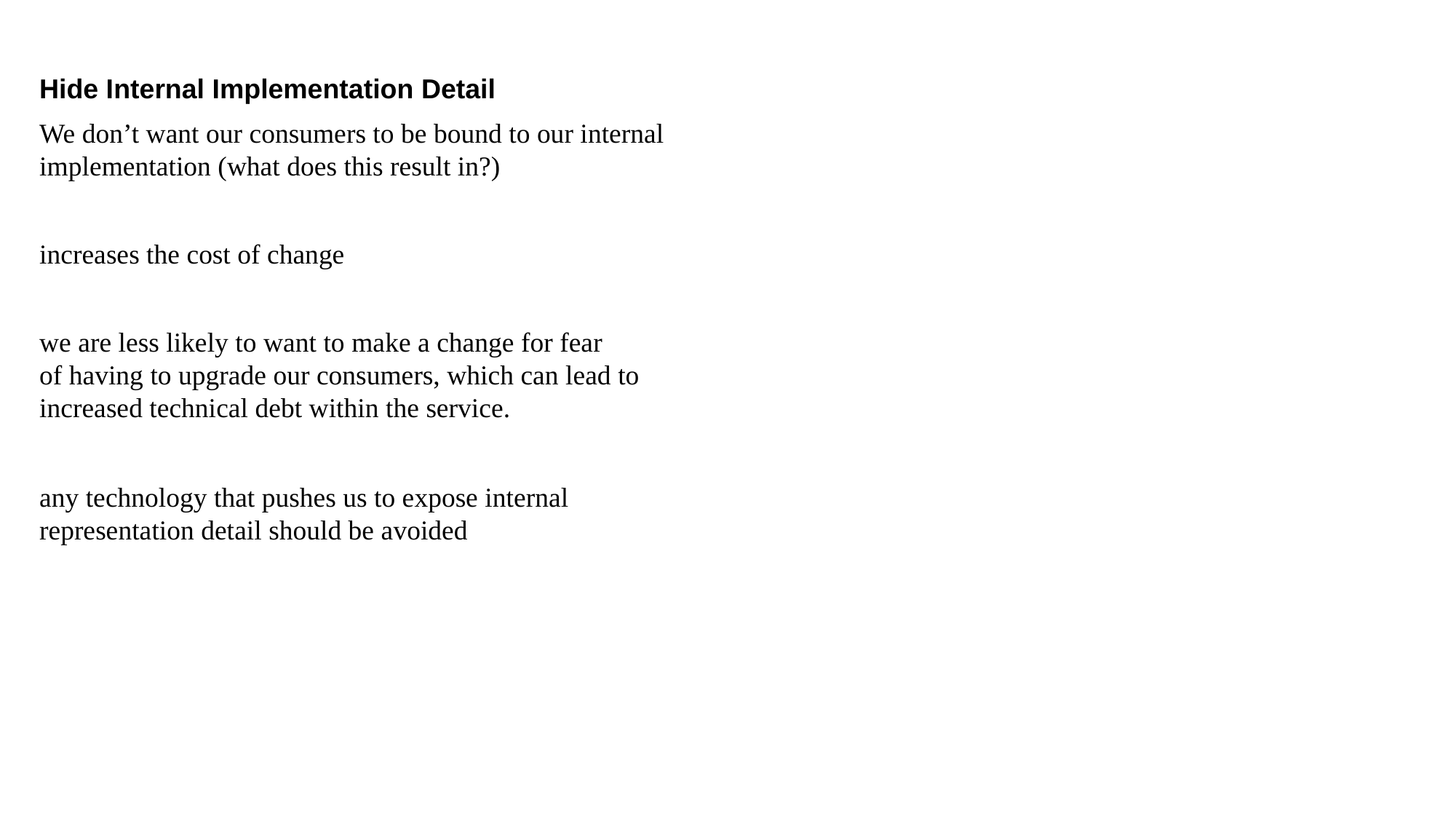

Hide Internal Implementation Detail
We don’t want our consumers to be bound to our internal implementation (what does this result in?)
increases the cost of change
we are less likely to want to make a change for fear
of having to upgrade our consumers, which can lead to increased technical debt within the service.
any technology that pushes us to expose internal
representation detail should be avoided